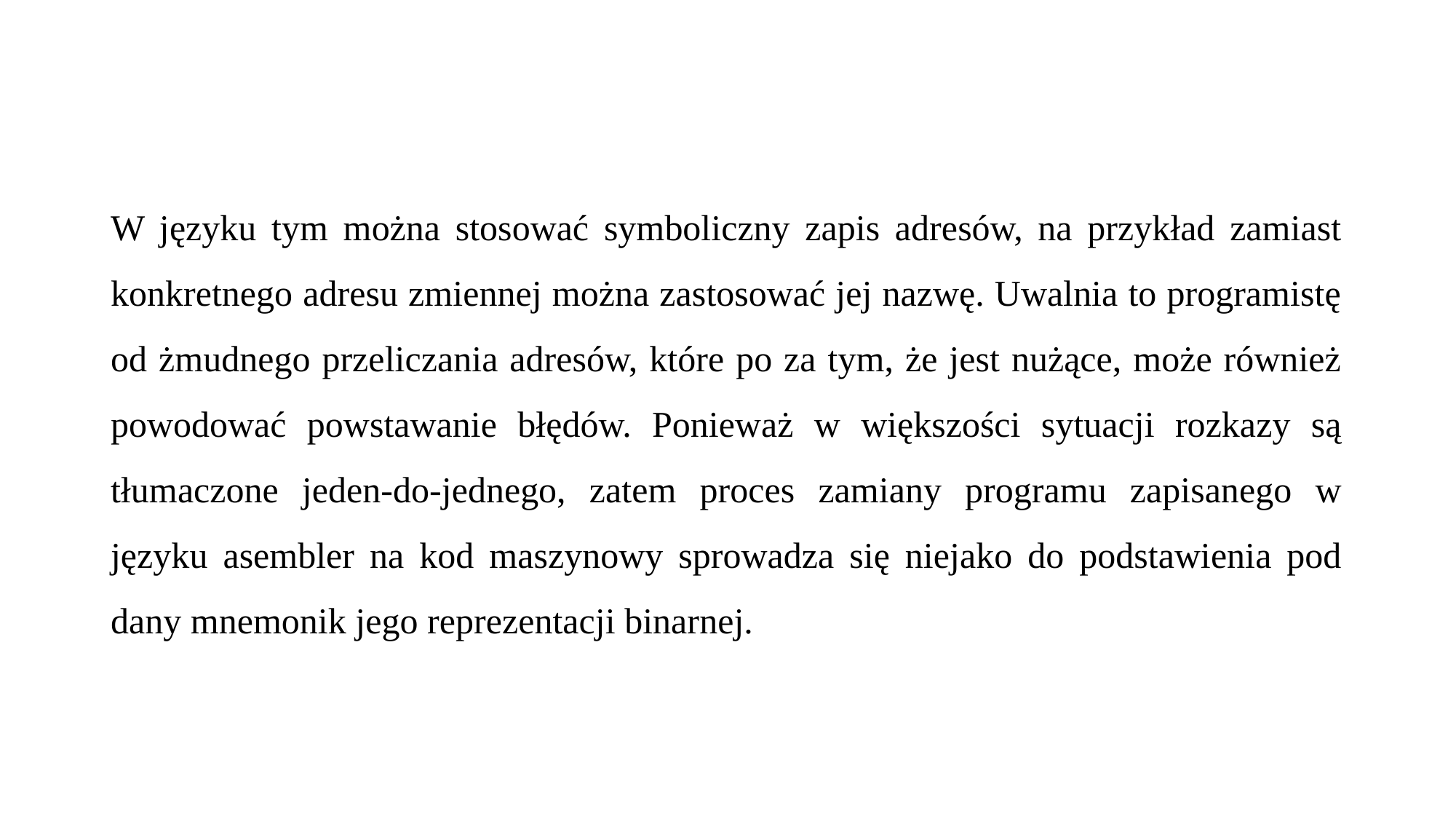

W języku tym można stosować symboliczny zapis adresów, na przykład zamiast konkretnego adresu zmiennej można zastosować jej nazwę. Uwalnia to programistę od żmudnego przeliczania adresów, które po za tym, że jest nużące, może również powodować powstawanie błędów. Ponieważ w większości sytuacji rozkazy są tłumaczone jeden-do-jednego, zatem proces zamiany programu zapisanego w języku asembler na kod maszynowy sprowadza się niejako do podstawienia pod dany mnemonik jego reprezentacji binarnej.